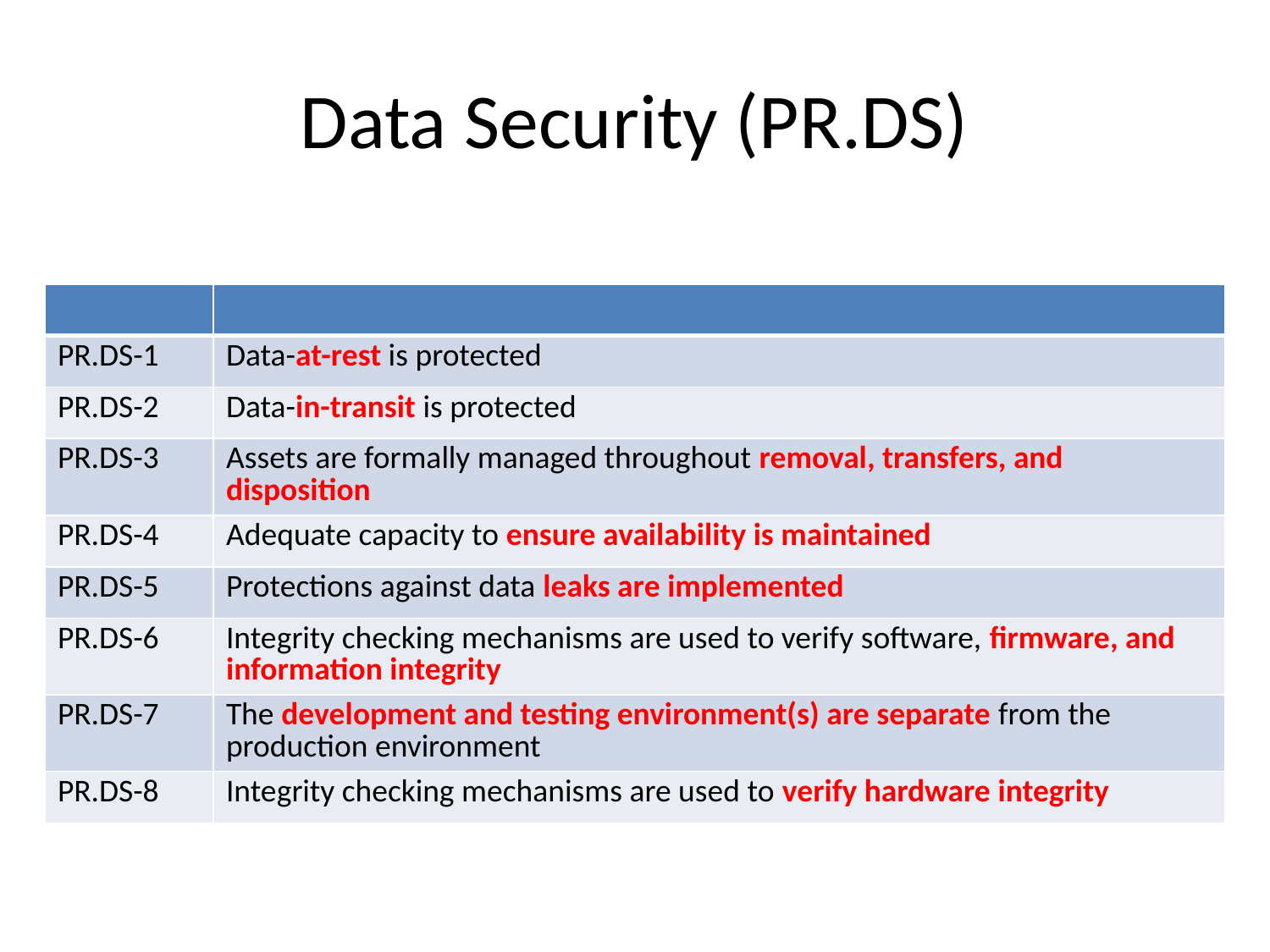

# Data Security (PR.DS)
|  |  |
| --- | --- |
| PR.DS-1 | Data-at-rest is protected |
| PR.DS-2 | Data-in-transit is protected |
| PR.DS-3 | Assets are formally managed throughout removal, transfers, and disposition |
| PR.DS-4 | Adequate capacity to ensure availability is maintained |
| PR.DS-5 | Protections against data leaks are implemented |
| PR.DS-6 | Integrity checking mechanisms are used to verify software, firmware, and information integrity |
| PR.DS-7 | The development and testing environment(s) are separate from the production environment |
| PR.DS-8 | Integrity checking mechanisms are used to verify hardware integrity |